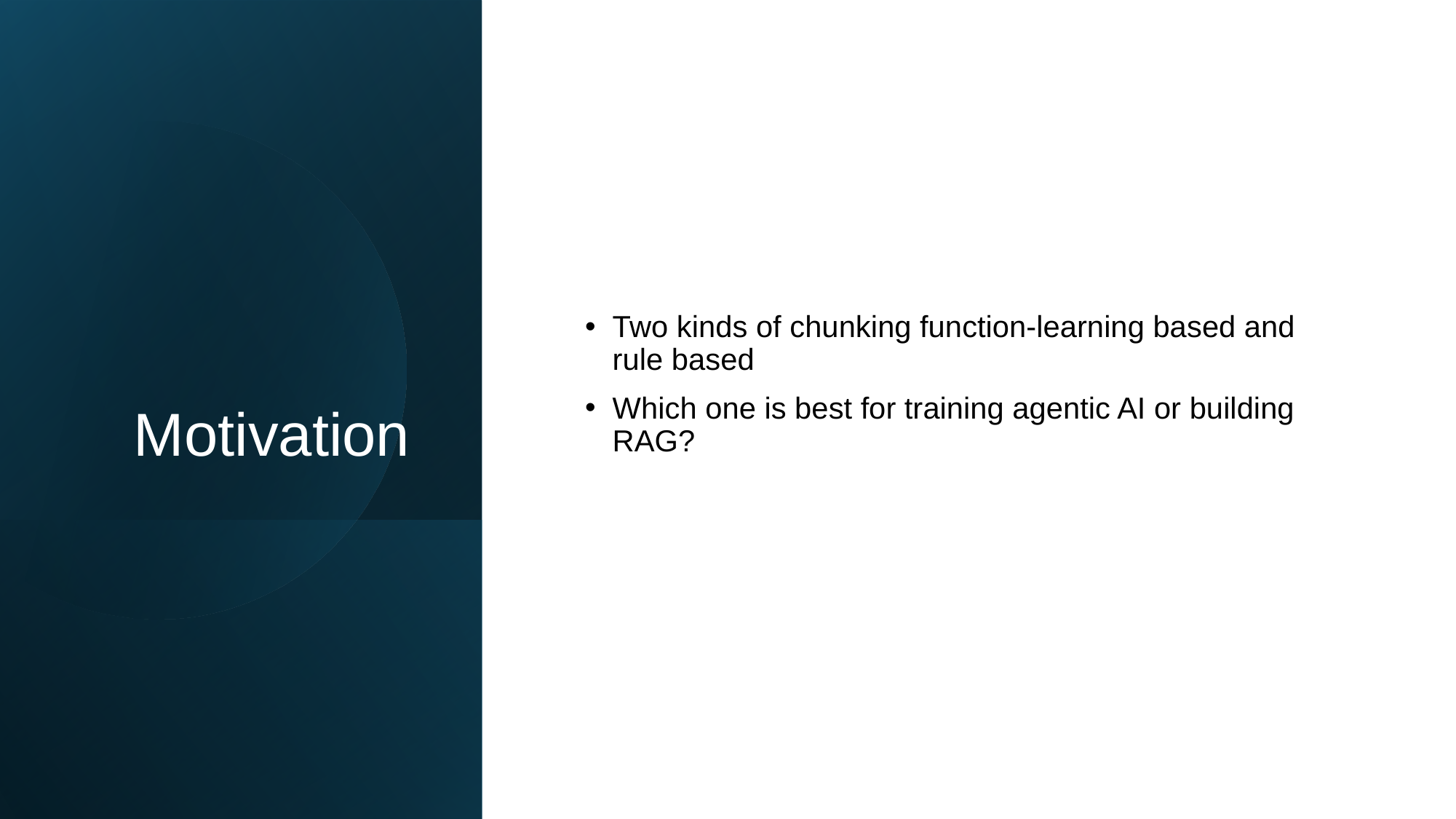

# Motivation
Two kinds of chunking function-learning based and rule based
Which one is best for training agentic AI or building RAG?